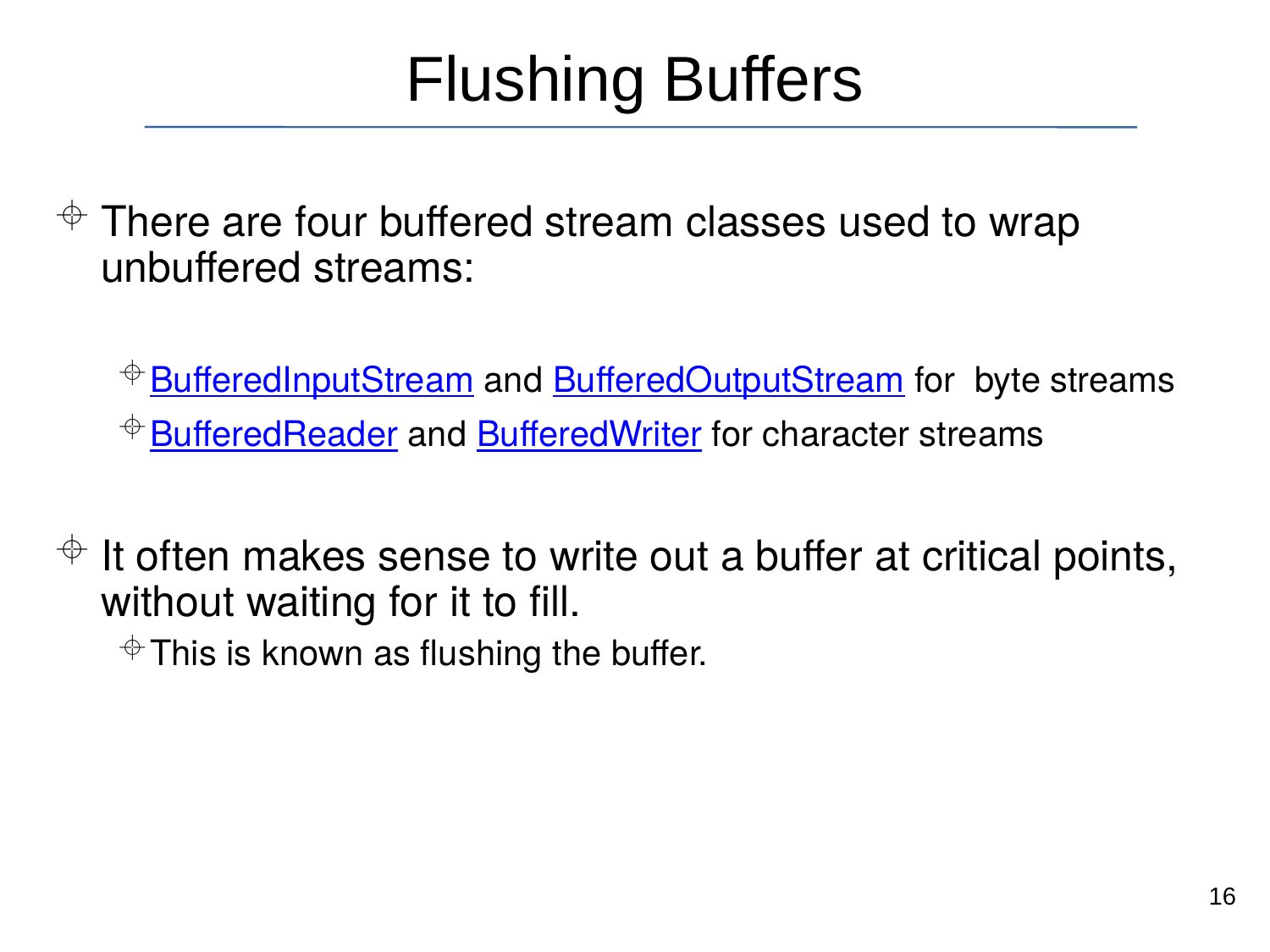

# Flushing Buffers

There are four buffered stream classes used to wrap unbuffered streams:

BufferedInputStream and BufferedOutputStream for  byte streams
BufferedReader and BufferedWriter for character streams

It often makes sense to write out a buffer at critical points, without waiting for it to fill.
This is known as flushing the buffer.
16